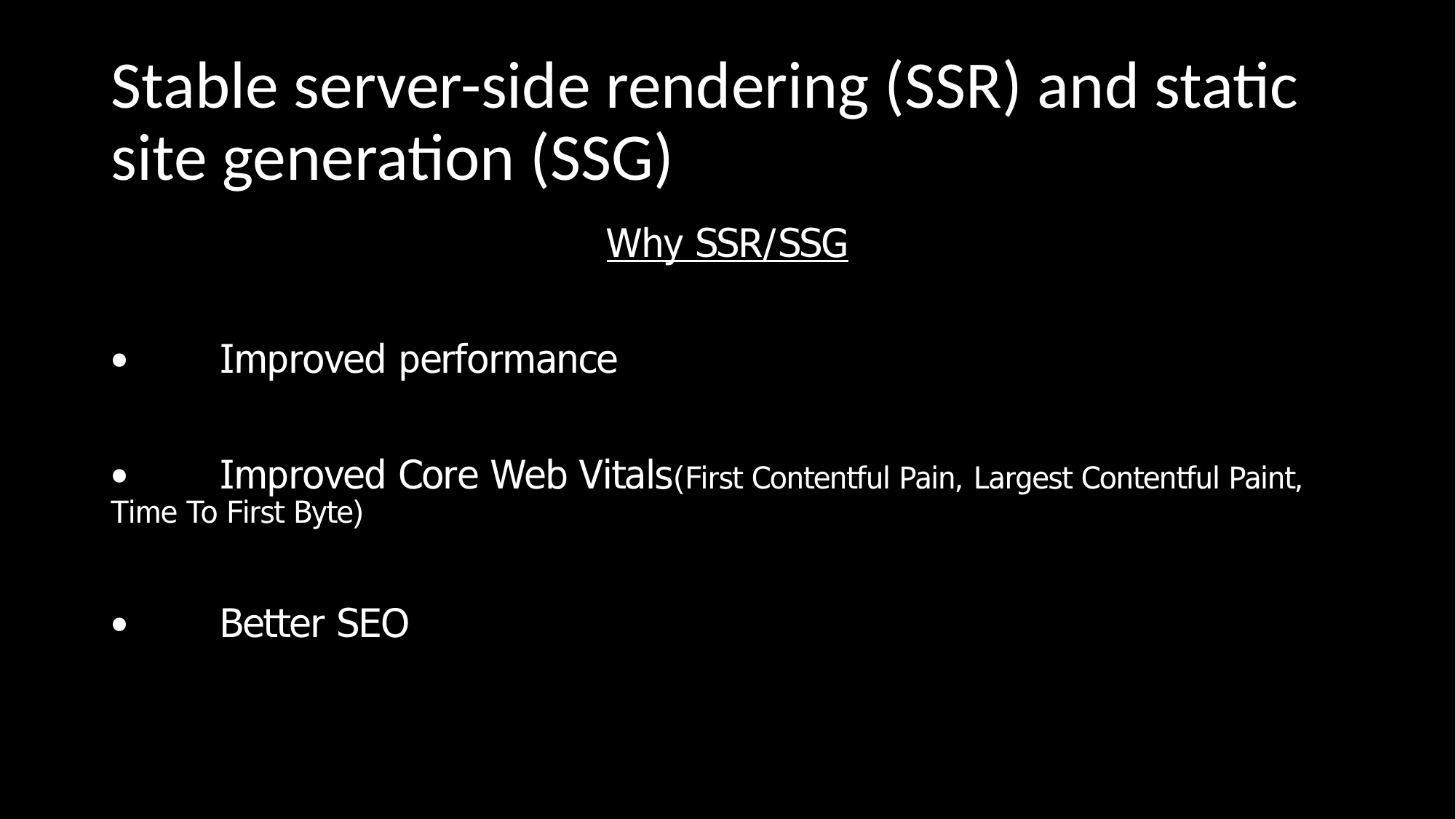

# Stable server-side rendering (SSR) and static site generation (SSG)
Why SSR/SSG

•	Improved performance

•	Improved Core Web Vitals(First Contentful Pain, Largest Contentful Paint,	Time To First Byte)

•	Better SEO